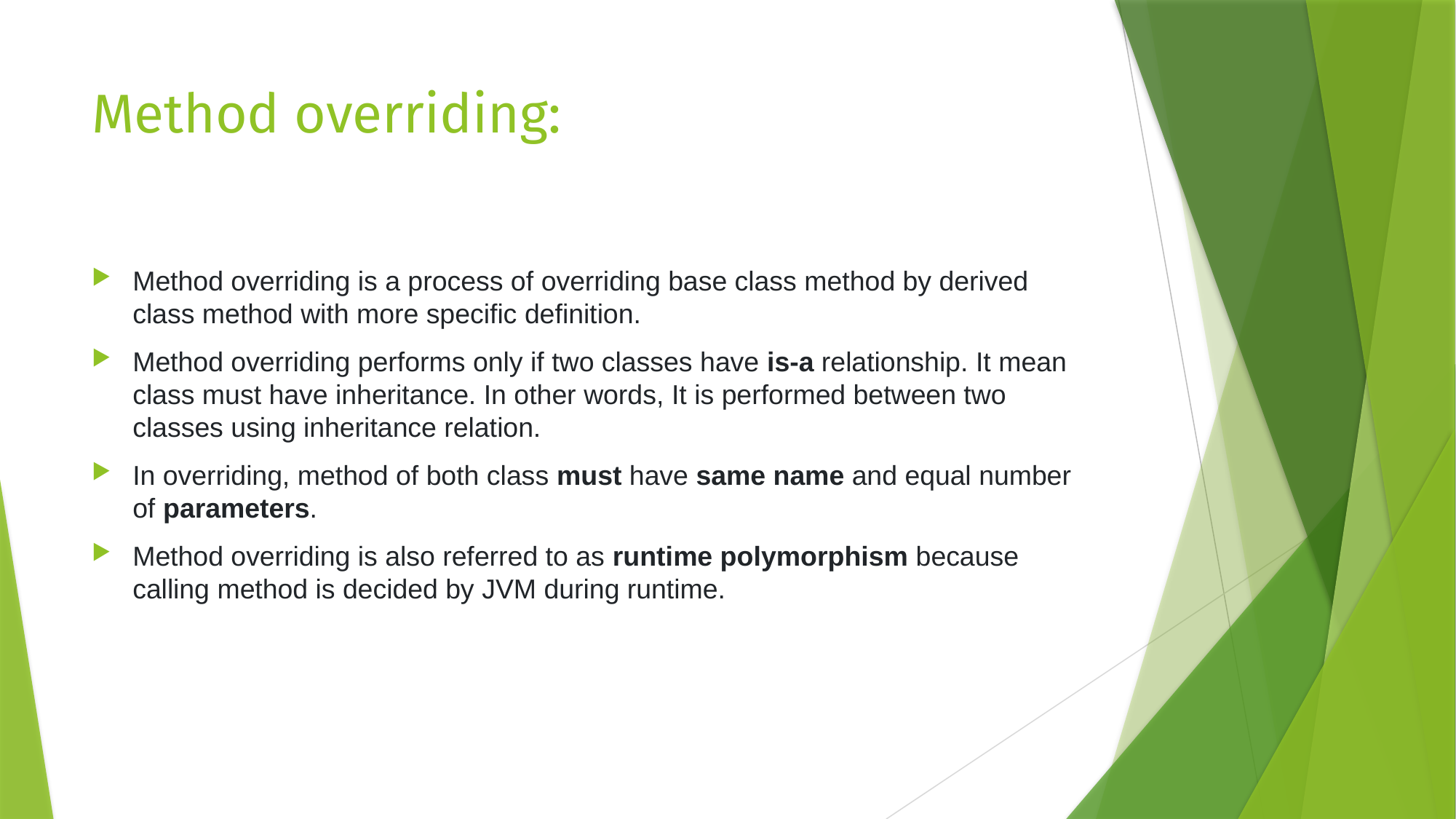

# Method overriding:
Method overriding is a process of overriding base class method by derived class method with more specific definition.
Method overriding performs only if two classes have is-a relationship. It mean class must have inheritance. In other words, It is performed between two classes using inheritance relation.
In overriding, method of both class must have same name and equal number of parameters.
Method overriding is also referred to as runtime polymorphism because calling method is decided by JVM during runtime.